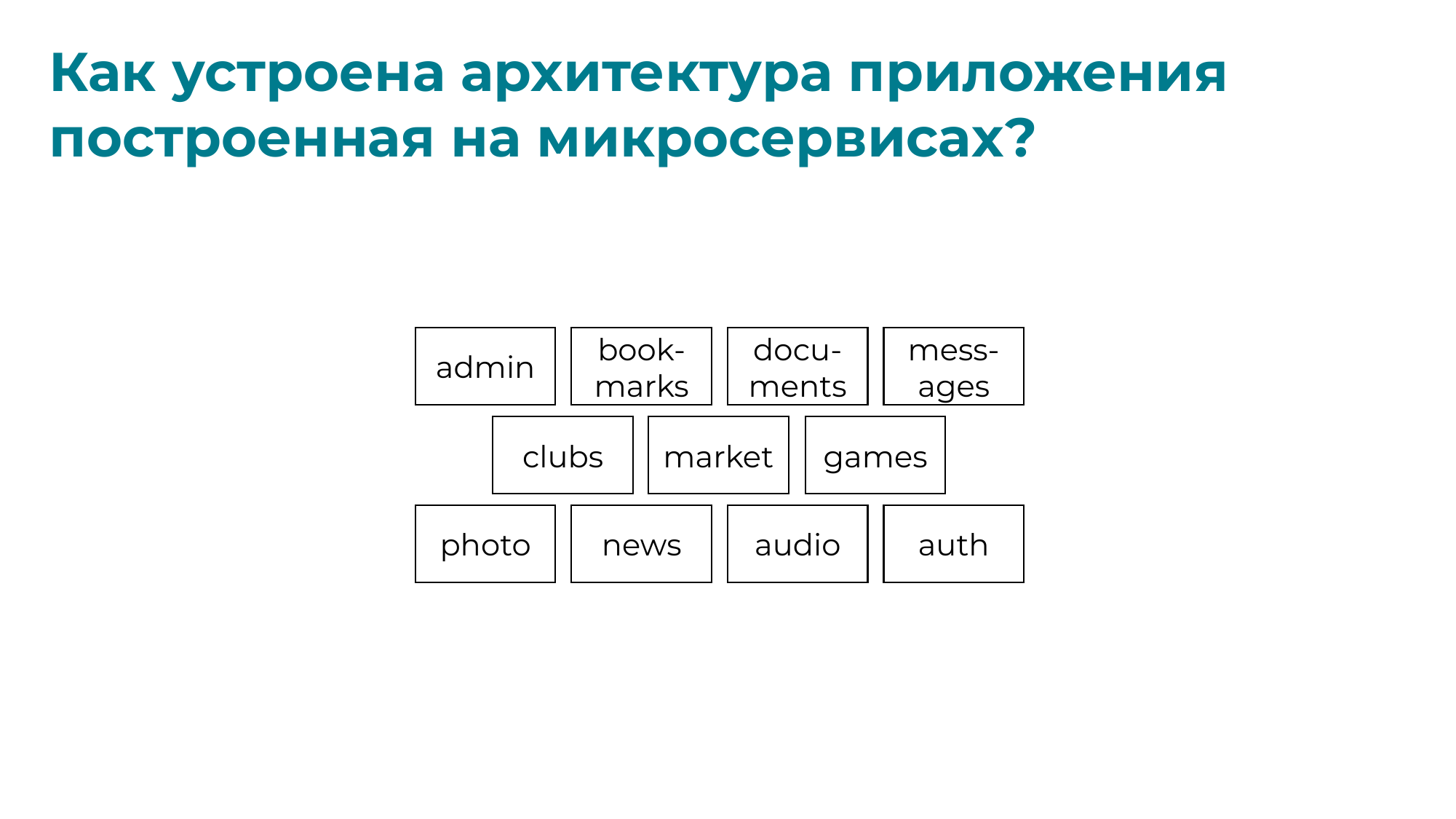

Как устроена архитектура приложения
построенная на микросервисах?
admin
mess-ages
docu-ments
book-marks
games
clubs
market
photo
news
audio
auth